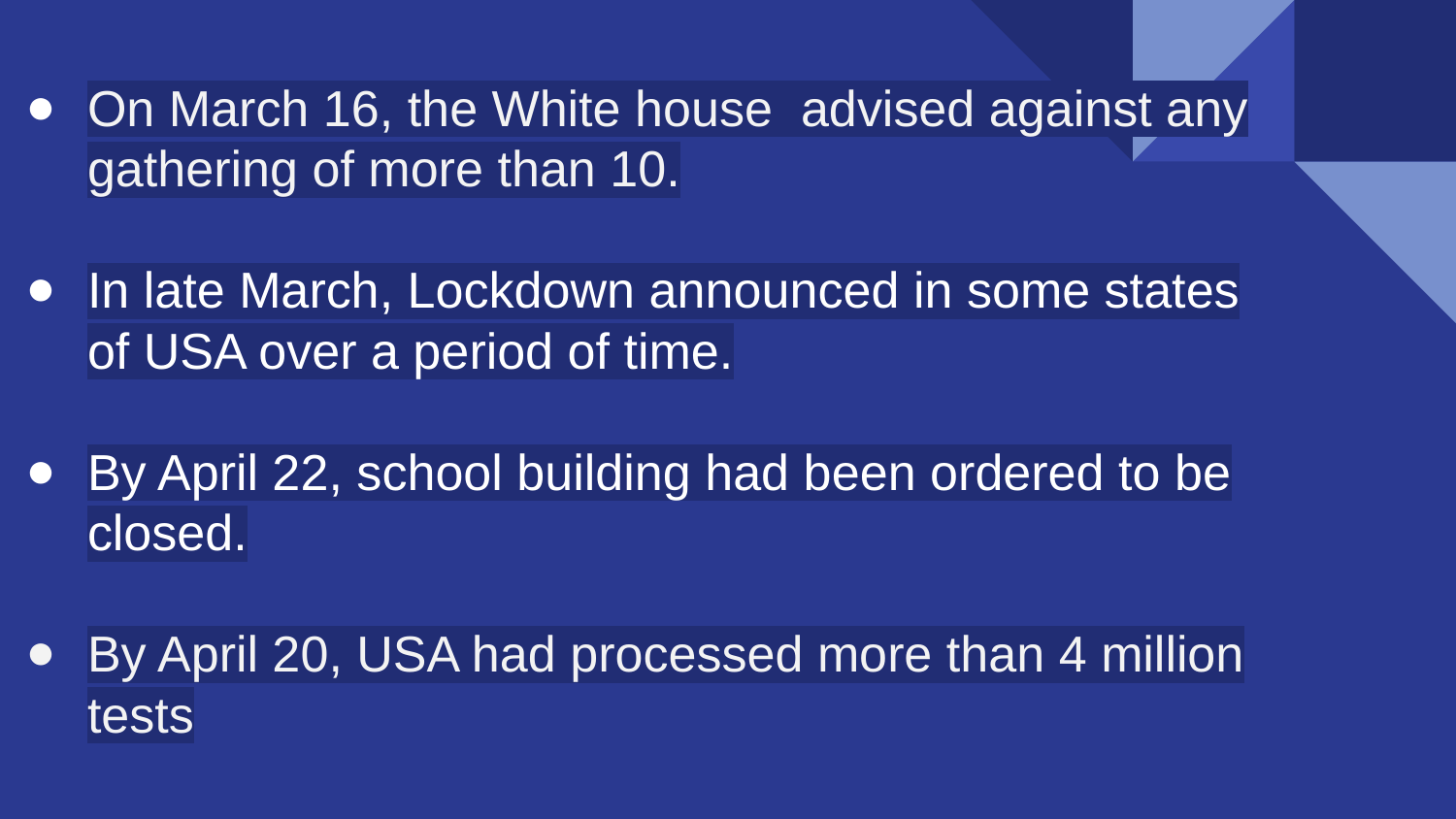

# On March 16, the White house  advised against any gathering of more than 10.

In late March, Lockdown announced in some states of USA over a period of time.

By April 22, school building had been ordered to be closed.

By April 20, USA had processed more than 4 million tests